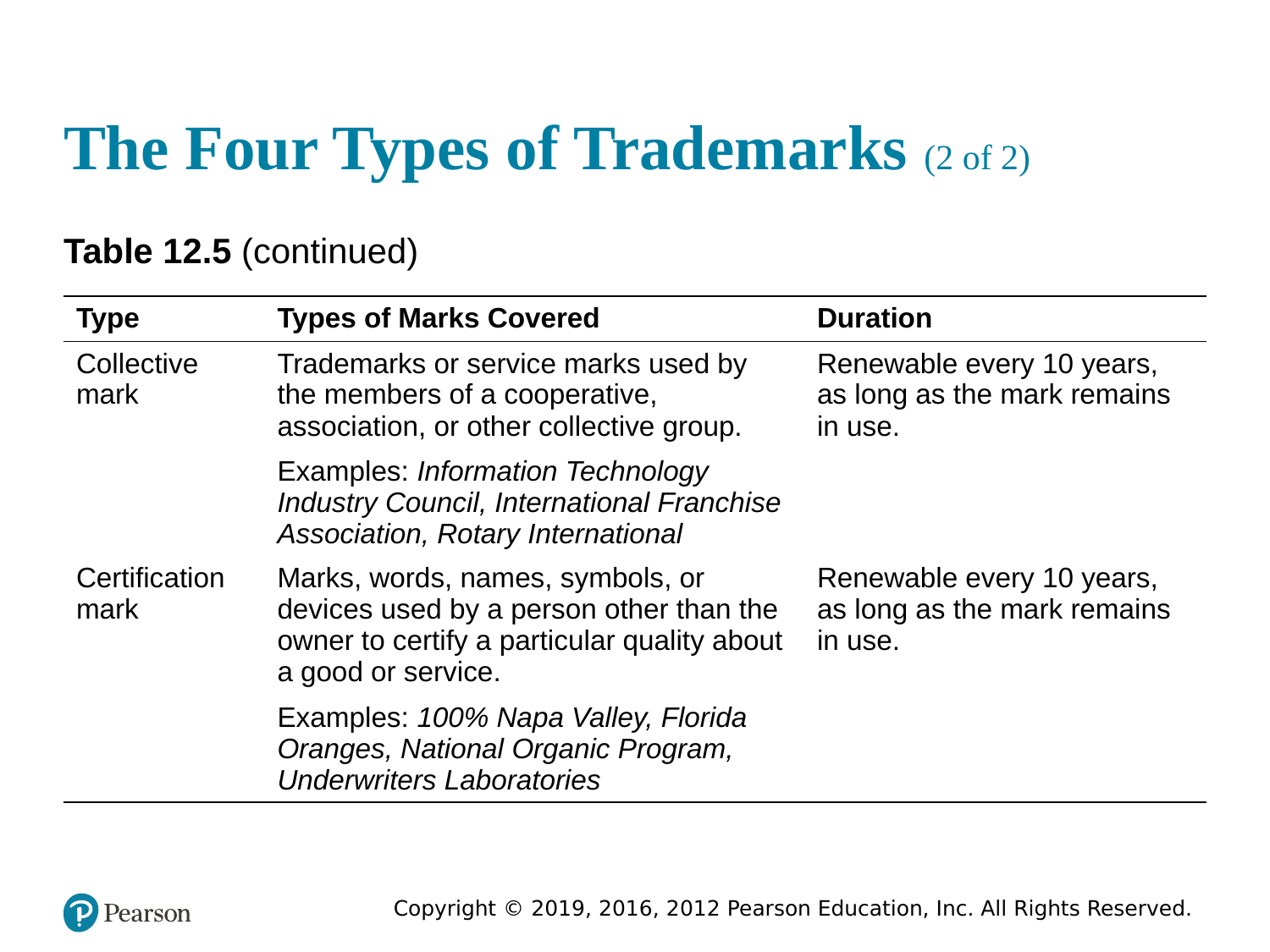

# The Four Types of Trademarks (2 of 2)
Table 12.5 (continued)
| Type | Types of Marks Covered | Duration |
| --- | --- | --- |
| Collective mark | Trademarks or service marks used by the members of a cooperative, association, or other collective group. Examples: Information Technology Industry Council, International Franchise Association, Rotary International | Renewable every 10 years, as long as the mark remains in use. |
| Certification mark | Marks, words, names, symbols, or devices used by a person other than the owner to certify a particular quality about a good or service. Examples: 100% Napa Valley, Florida Oranges, National Organic Program, Underwriters Laboratories | Renewable every 10 years, as long as the mark remains in use. |